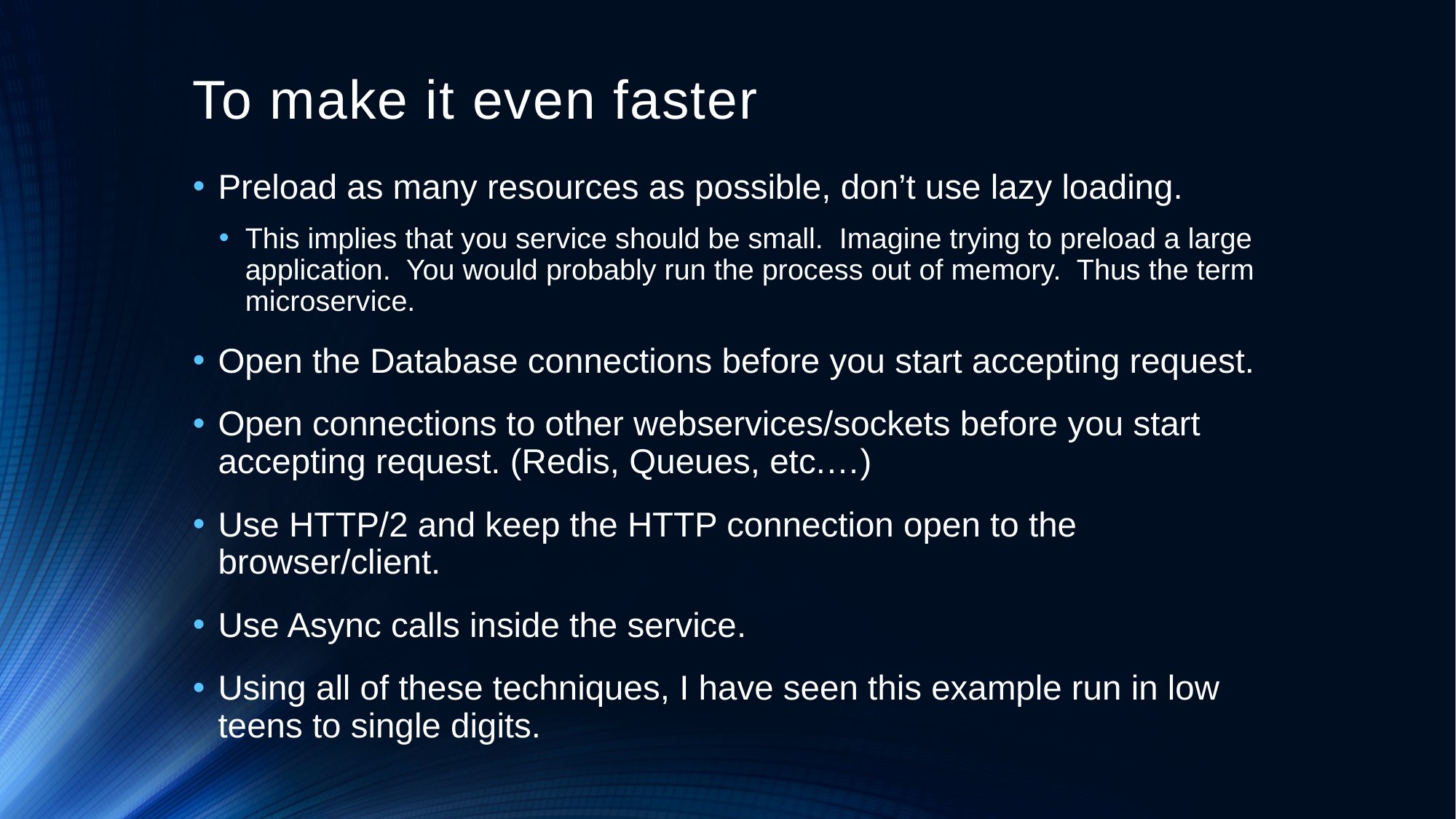

# To make it even faster
Preload as many resources as possible, don’t use lazy loading.
This implies that you service should be small.  Imagine trying to preload a large application.  You would probably run the process out of memory.  Thus the term microservice.
Open the Database connections before you start accepting request.
Open connections to other webservices/sockets before you start accepting request. (Redis, Queues, etc.…)
Use HTTP/2 and keep the HTTP connection open to the browser/client.
Use Async calls inside the service.
Using all of these techniques, I have seen this example run in low teens to single digits.